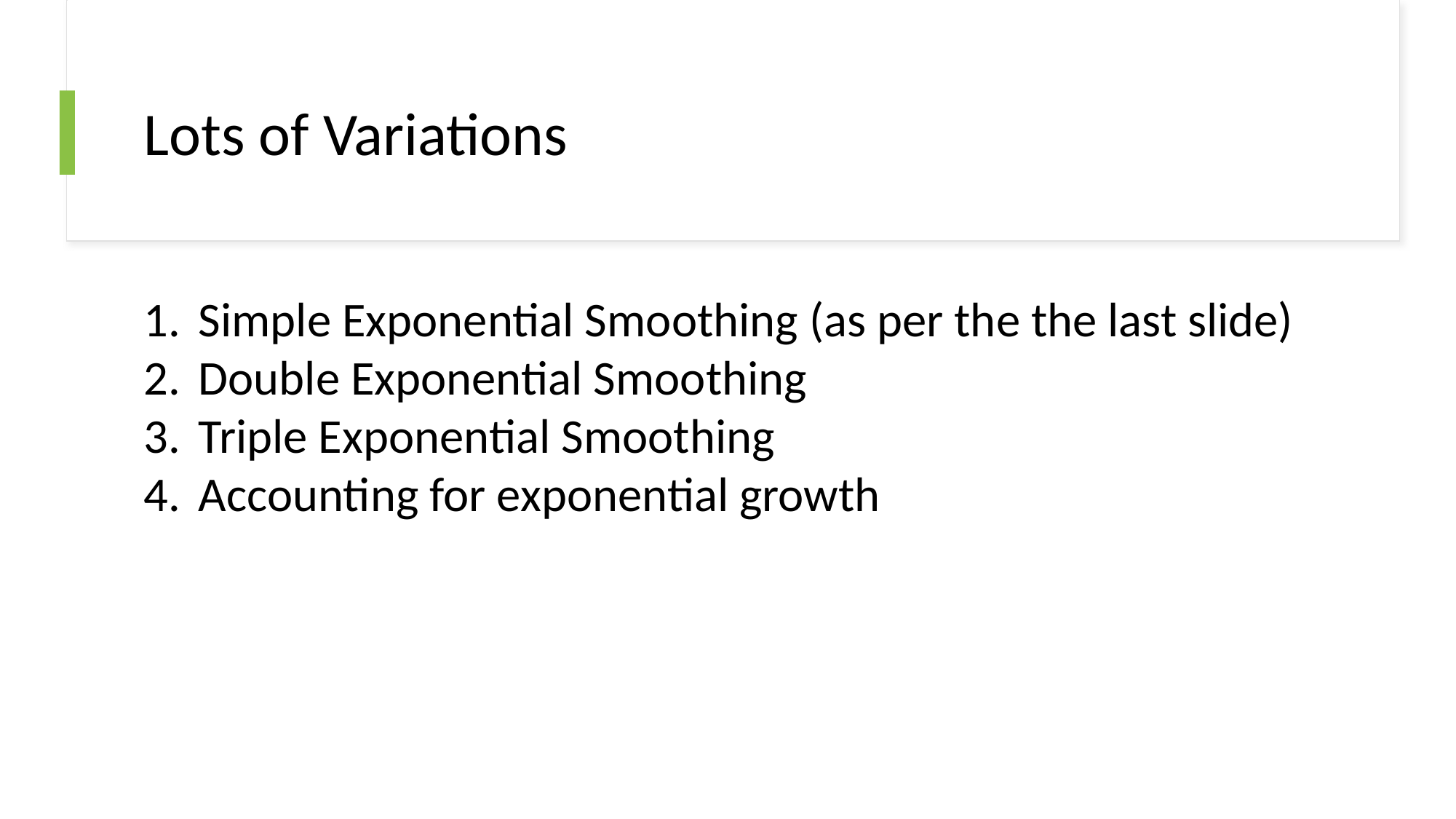

# Lots of Variations

Simple Exponential Smoothing (as per the the last slide)
Double Exponential Smoothing
Triple Exponential Smoothing
Accounting for exponential growth